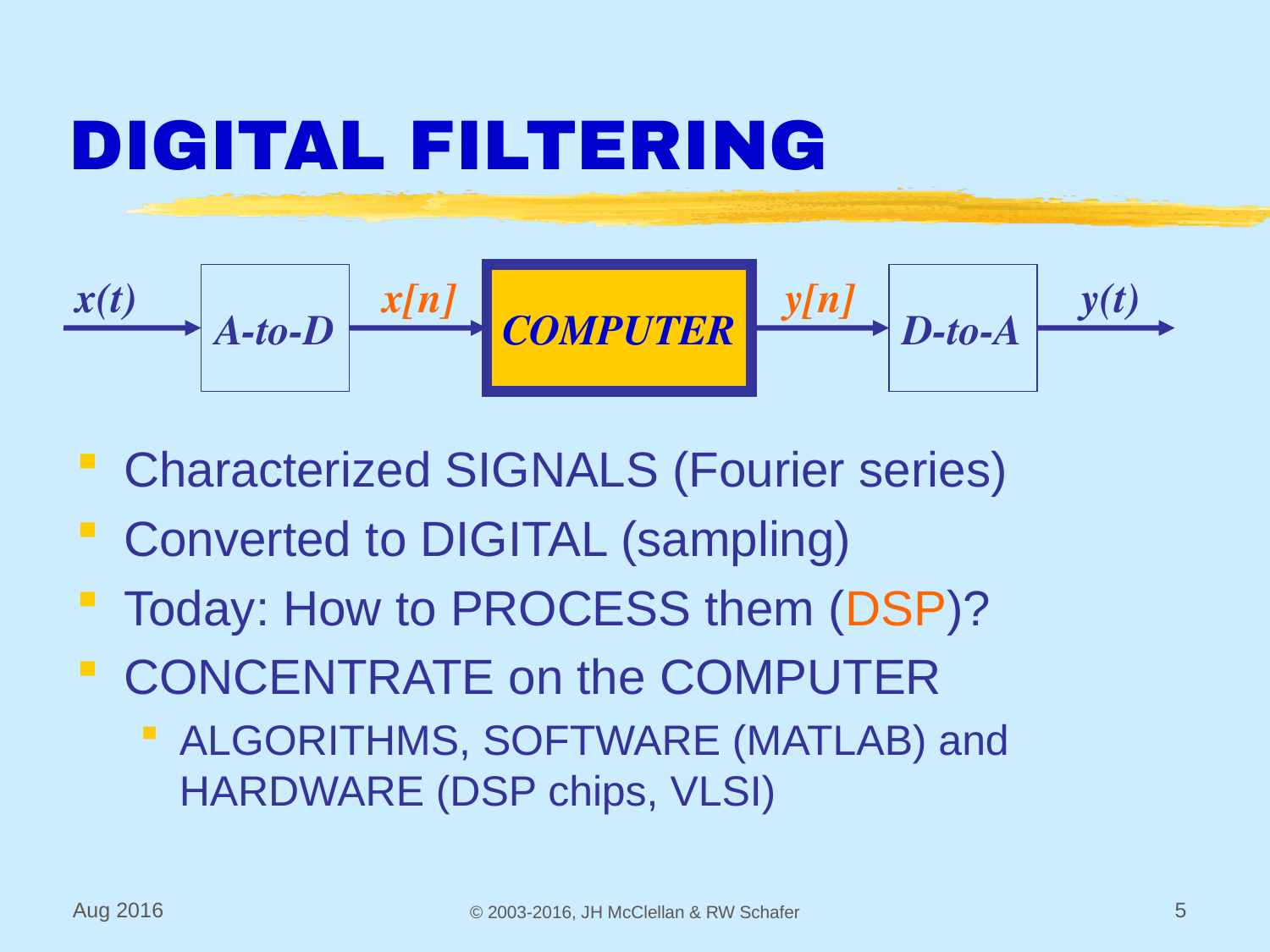

# DIGITAL FILTERING
x(t)
A-to-D
x[n]
COMPUTER
y[n]
D-to-A
y(t)

Characterized SIGNALS (Fourier series)
Converted to DIGITAL (sampling)
Today: How to PROCESS them (DSP)?
CONCENTRATE on the COMPUTER
ALGORITHMS, SOFTWARE (MATLAB) and HARDWARE (DSP chips, VLSI)

Aug 2016
© 2003-2016, JH McClellan & RW Schafer
5